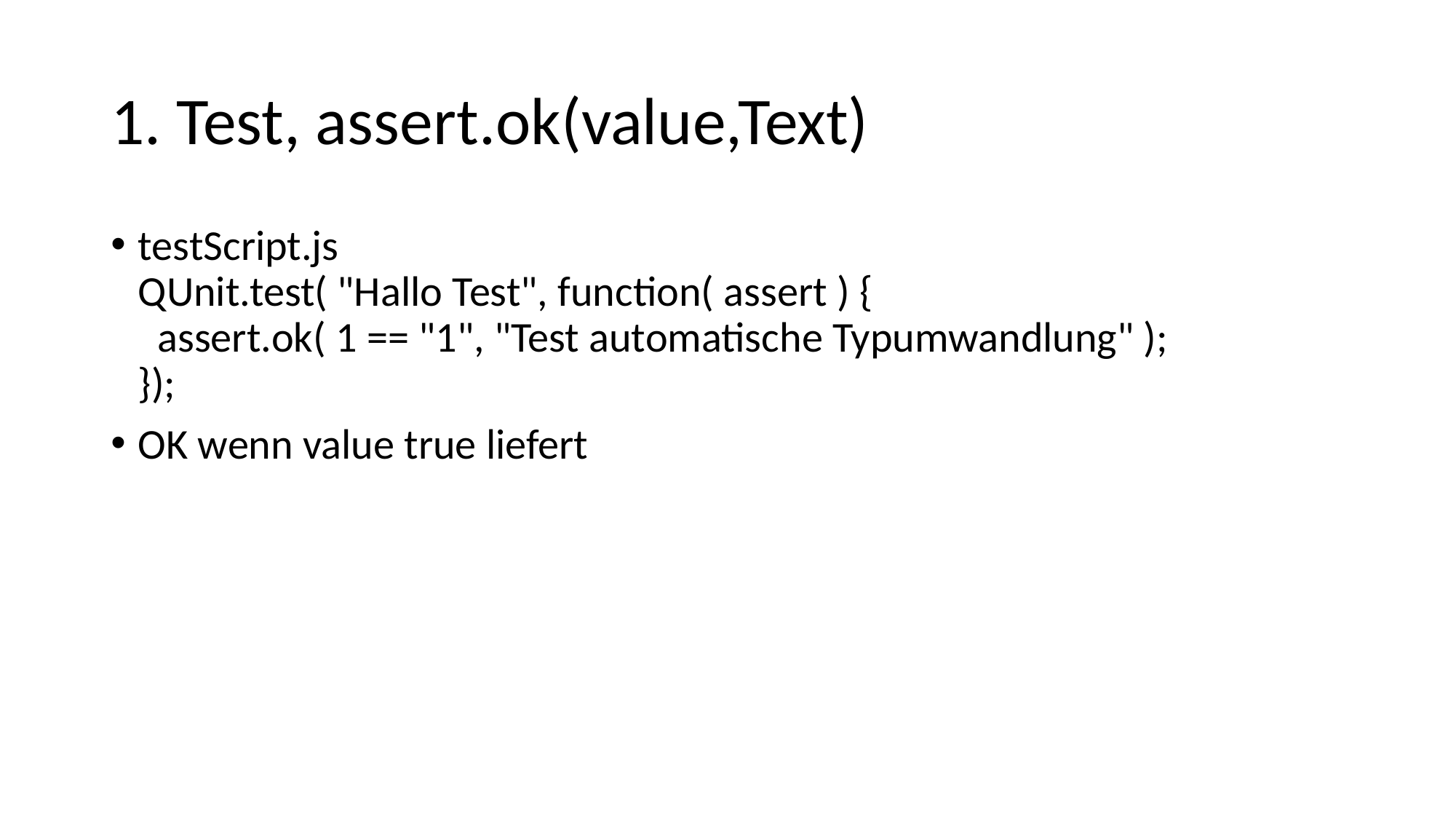

# 1. Test, assert.ok(value,Text)
testScript.js
QUnit.test( "Hallo Test", function( assert ) {
  assert.ok( 1 == "1", "Test automatische Typumwandlung" );
});
OK wenn value true liefert